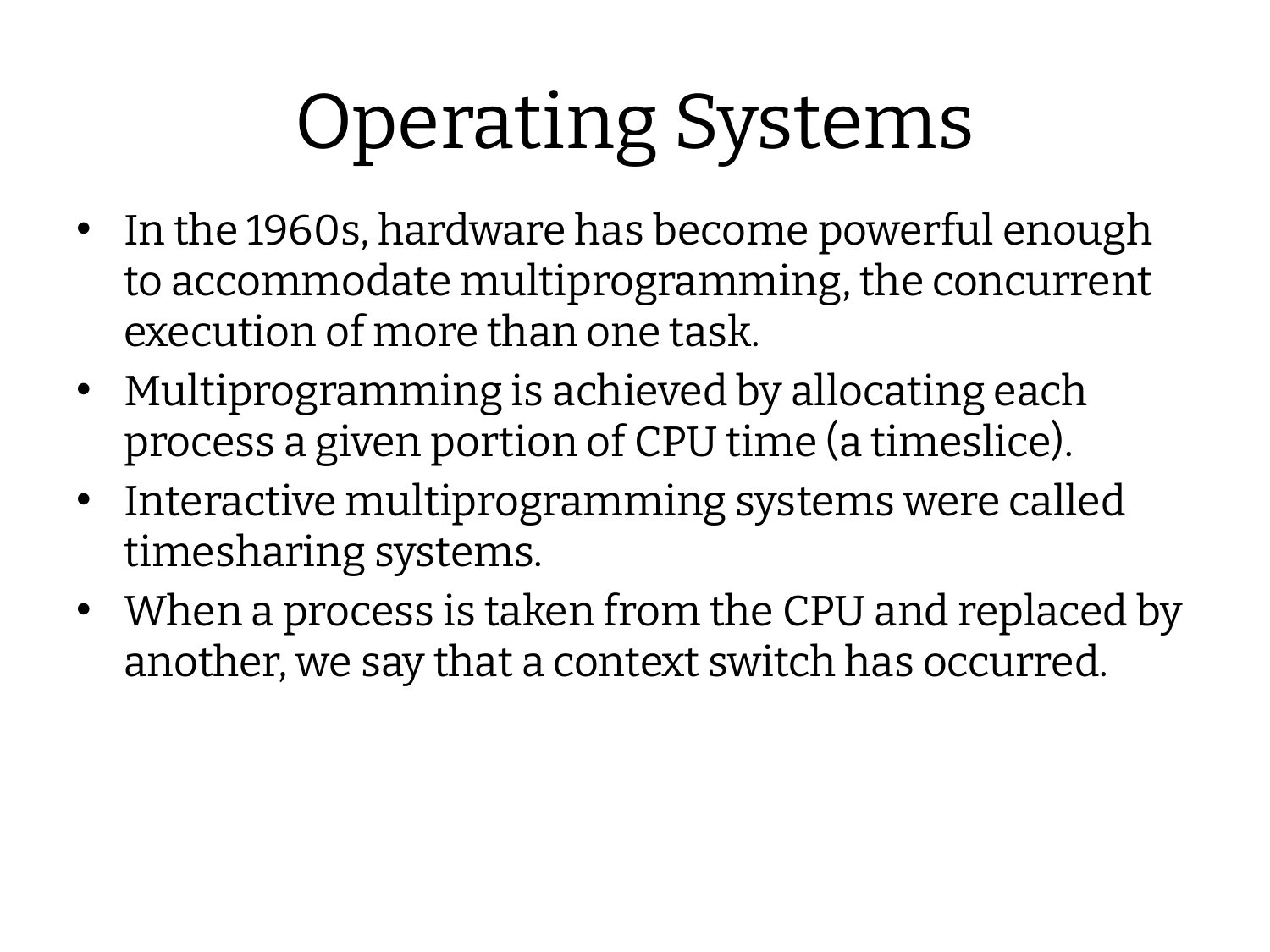

# Operating Systems
In the 1960s, hardware has become powerful enough to accommodate multiprogramming, the concurrent execution of more than one task.
Multiprogramming is achieved by allocating each process a given portion of CPU time (a timeslice).
Interactive multiprogramming systems were called timesharing systems.
When a process is taken from the CPU and replaced by another, we say that a context switch has occurred.